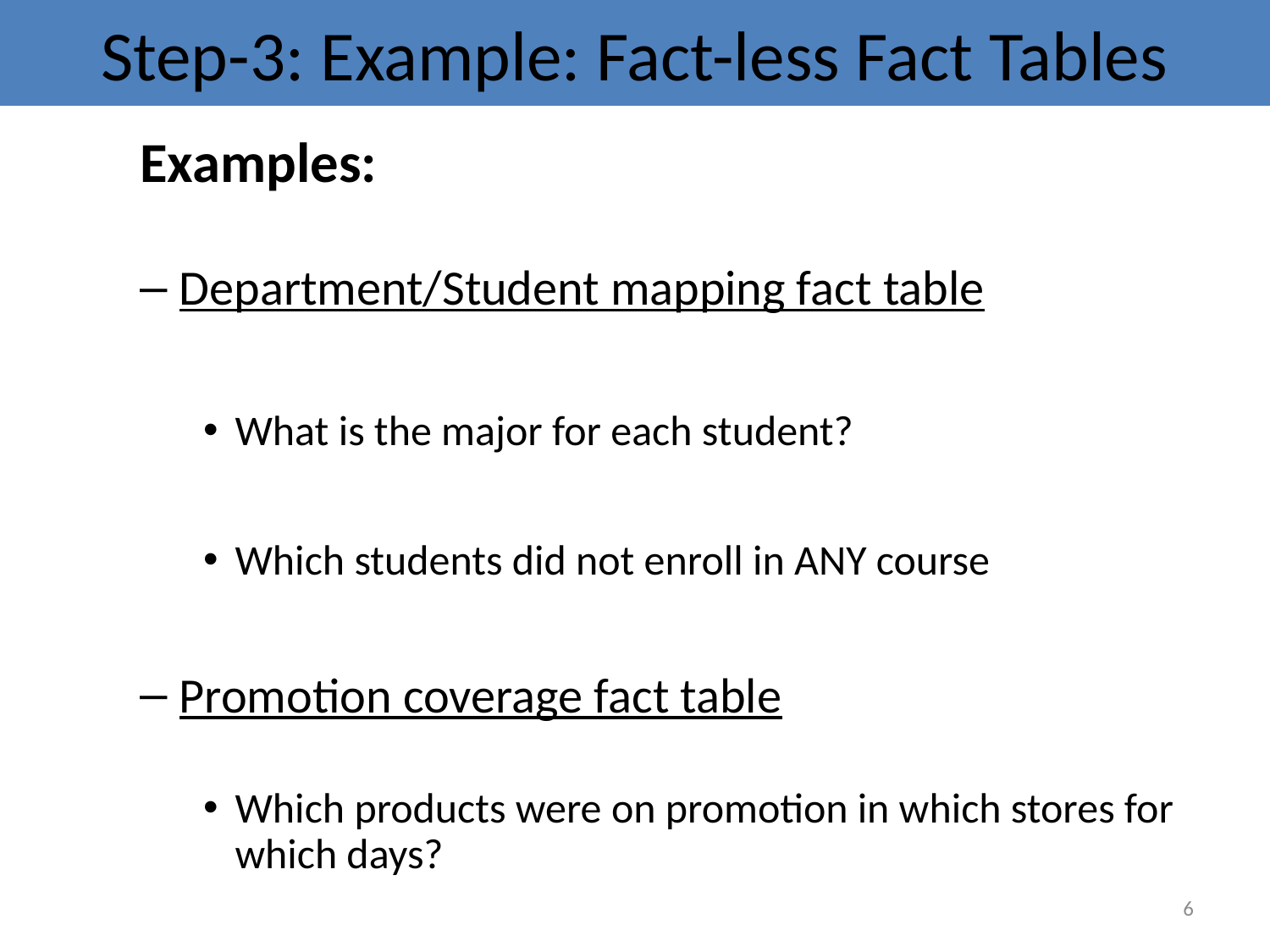

# Step-3: Example: Fact-less Fact Tables
Examples:

Department/Student mapping fact table

What is the major for each student?

Which students did not enroll in ANY course

Promotion coverage fact table

Which products were on promotion in which stores for which days?

Kind of like a periodic snapshot fact

6